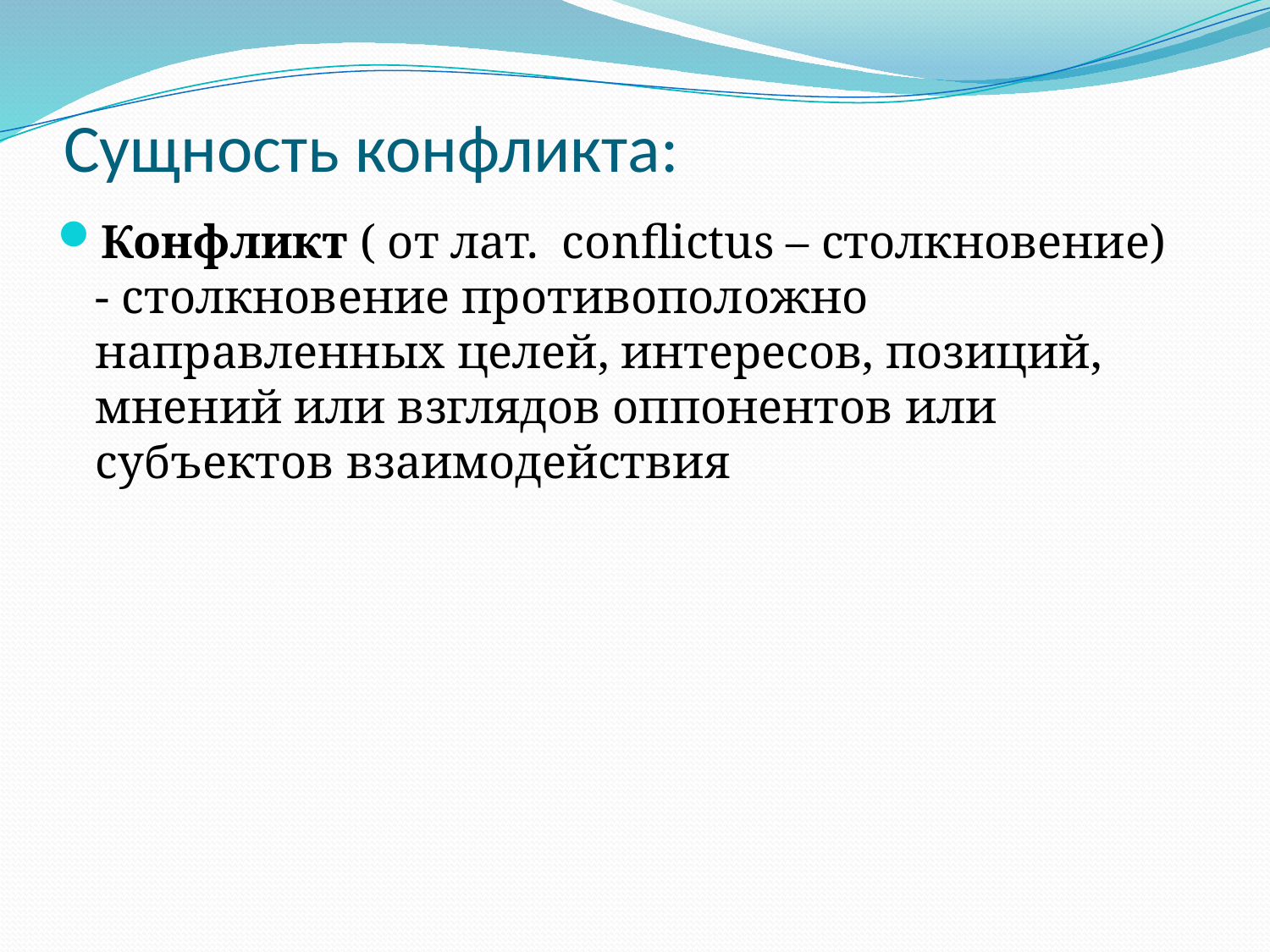

# Сущность конфликта:
Конфликт ( от лат.  сonflictus – столкновение)  - столкновение противоположно направленных целей, интересов, позиций, мнений или взглядов оппонентов или субъектов взаимодействия